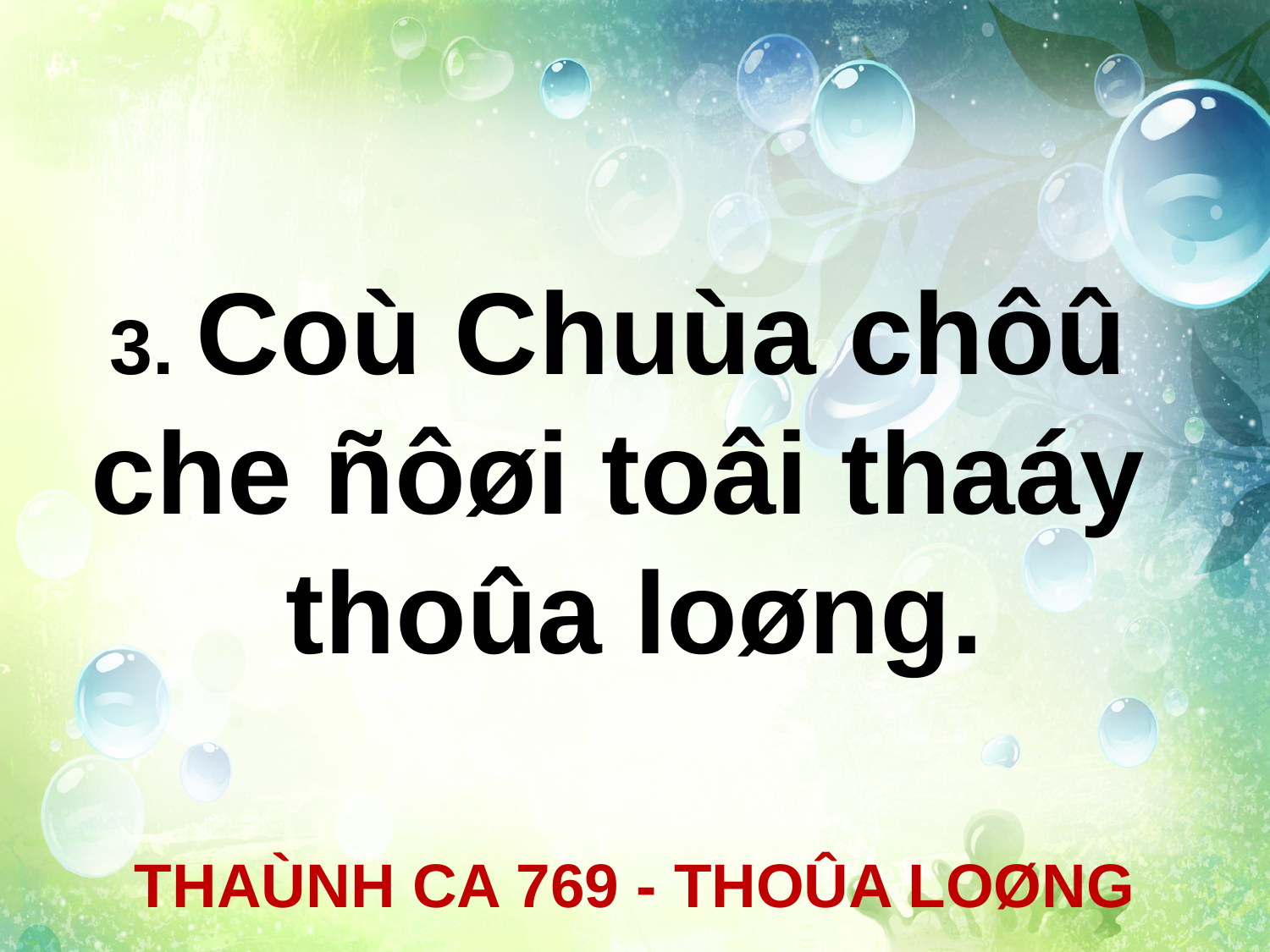

3. Coù Chuùa chôû
che ñôøi toâi thaáy
thoûa loøng.
THAÙNH CA 769 - THOÛA LOØNG